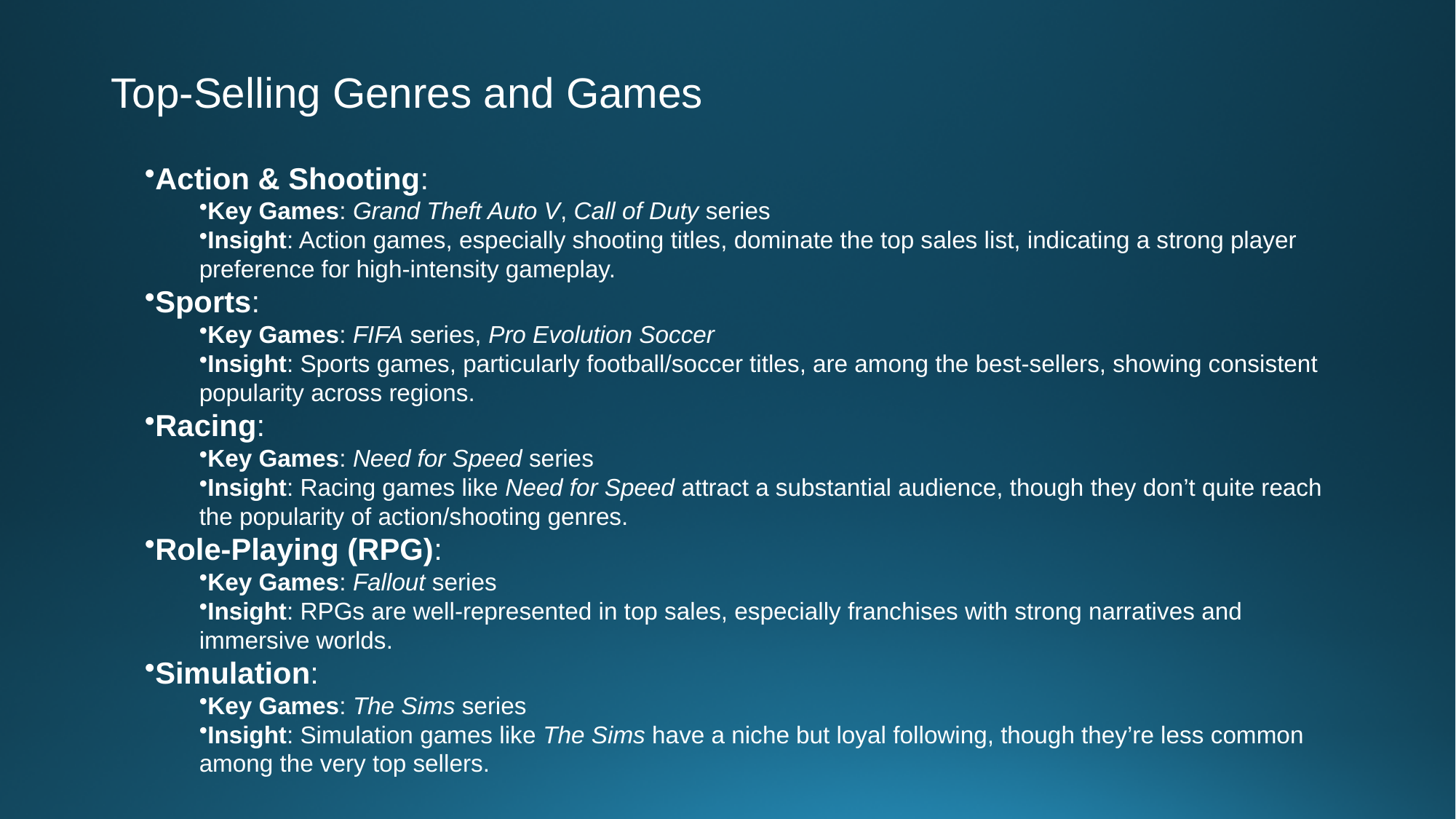

# Top-Selling Genres and Games
Action & Shooting:
Key Games: Grand Theft Auto V, Call of Duty series
Insight: Action games, especially shooting titles, dominate the top sales list, indicating a strong player preference for high-intensity gameplay.
Sports:
Key Games: FIFA series, Pro Evolution Soccer
Insight: Sports games, particularly football/soccer titles, are among the best-sellers, showing consistent popularity across regions.
Racing:
Key Games: Need for Speed series
Insight: Racing games like Need for Speed attract a substantial audience, though they don’t quite reach the popularity of action/shooting genres.
Role-Playing (RPG):
Key Games: Fallout series
Insight: RPGs are well-represented in top sales, especially franchises with strong narratives and immersive worlds.
Simulation:
Key Games: The Sims series
Insight: Simulation games like The Sims have a niche but loyal following, though they’re less common among the very top sellers.